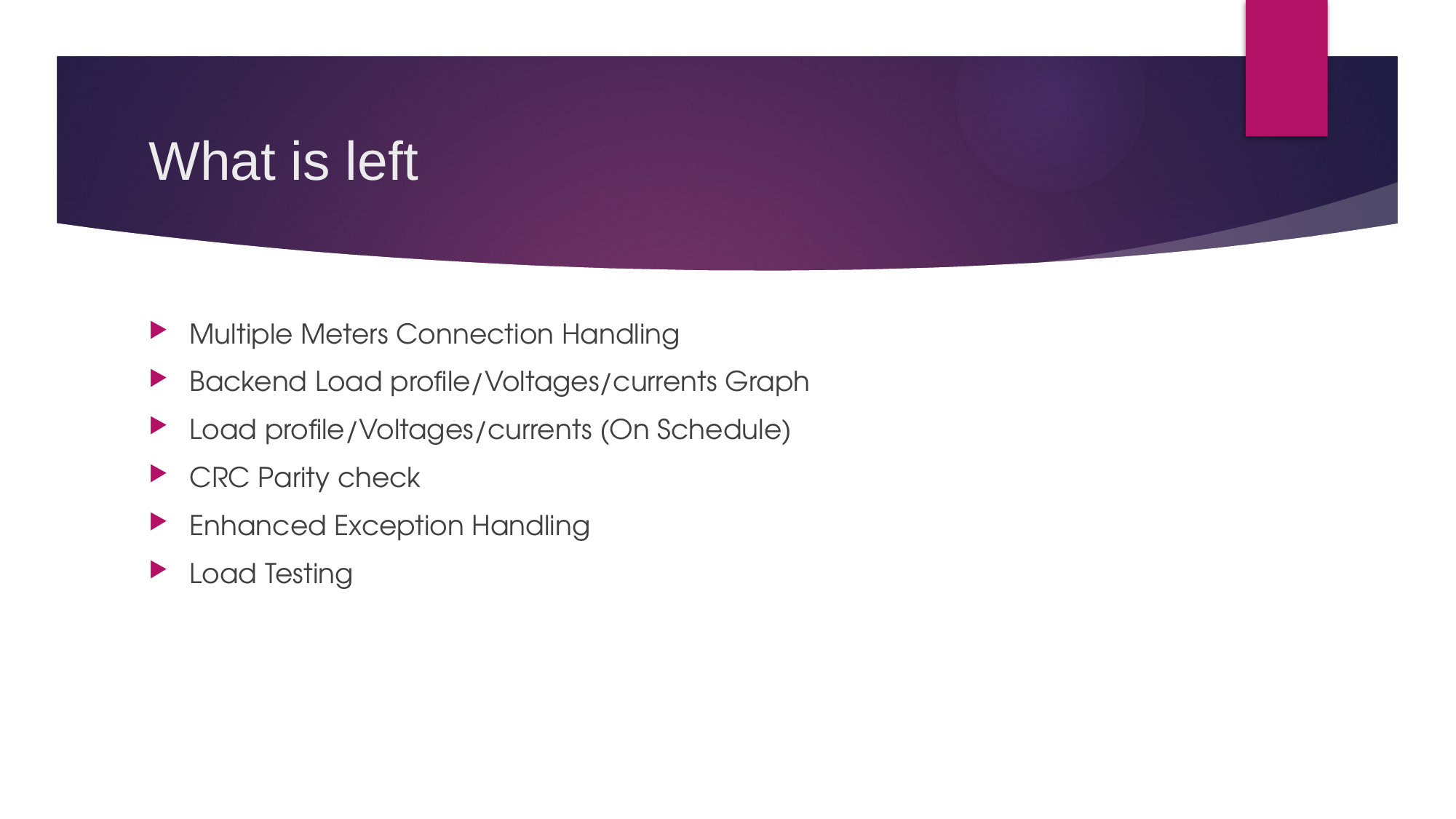

# What is left
Multiple Meters Connection Handling
Backend Load profile/Voltages/currents Graph
Load profile/Voltages/currents (On Schedule)
CRC Parity check
Enhanced Exception Handling
Load Testing